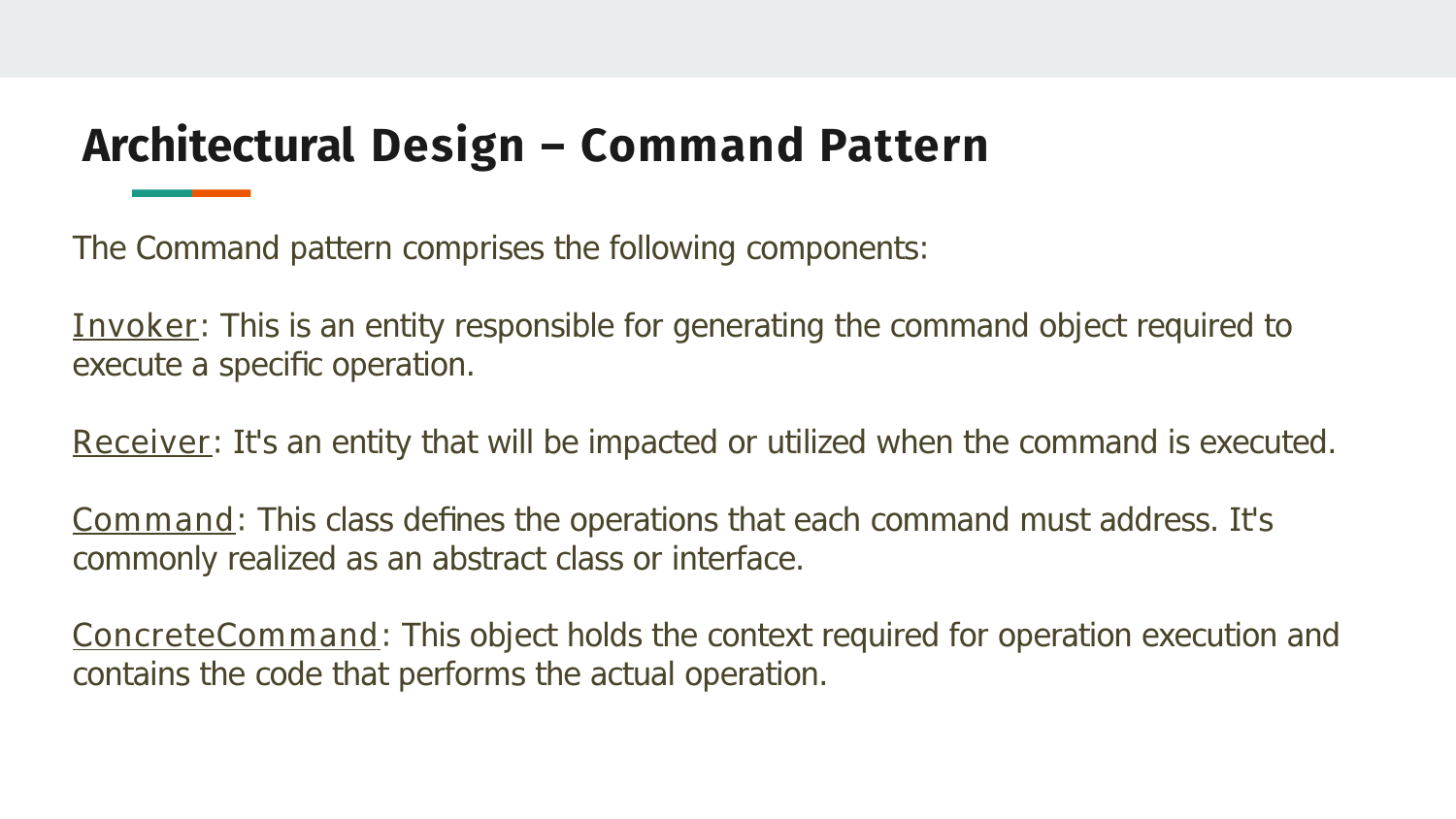

# Architectural Design – Command Pattern
The Command pattern comprises the following components:

Invoker: This is an entity responsible for generating the command object required to execute a specific operation.

Receiver: It's an entity that will be impacted or utilized when the command is executed.

Command: This class defines the operations that each command must address. It's commonly realized as an abstract class or interface.

ConcreteCommand: This object holds the context required for operation execution and contains the code that performs the actual operation.